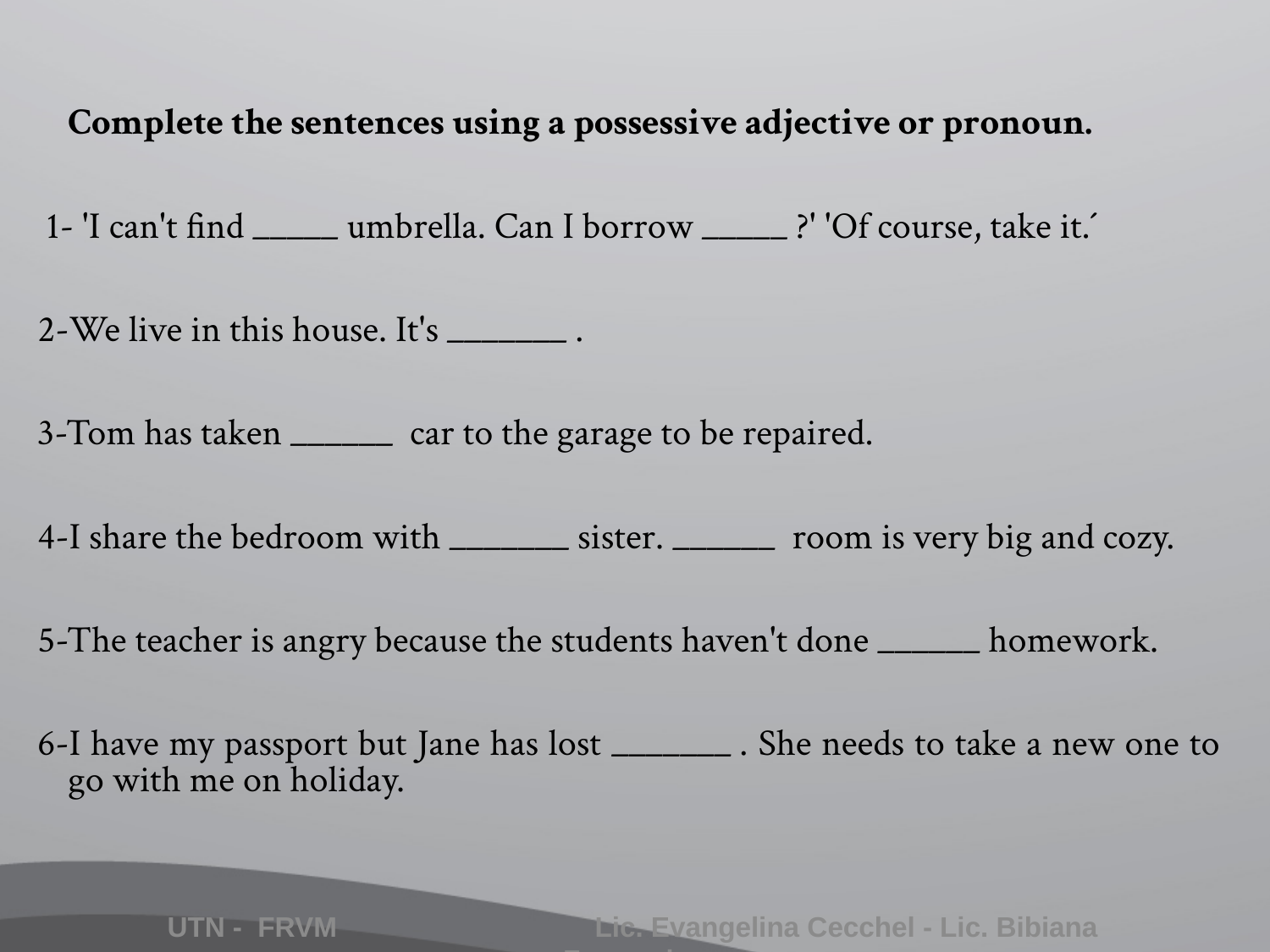

Complete the sentences using a possessive adjective or pronoun.

 1- 'I can't find _____ umbrella. Can I borrow _____ ?' 'Of course, take it.´

2-We live in this house. It's _______ .

3-Tom has taken ______  car to the garage to be repaired.

4-I share the bedroom with _______ sister. ______  room is very big and cozy.

5-The teacher is angry because the students haven't done ______ homework.

6-I have my passport but Jane has lost _______ . She needs to take a new one to go with me on holiday.

UTN -  FRVM                                 Lic. Evangelina Cecchel - Lic. Bibiana Fernandez